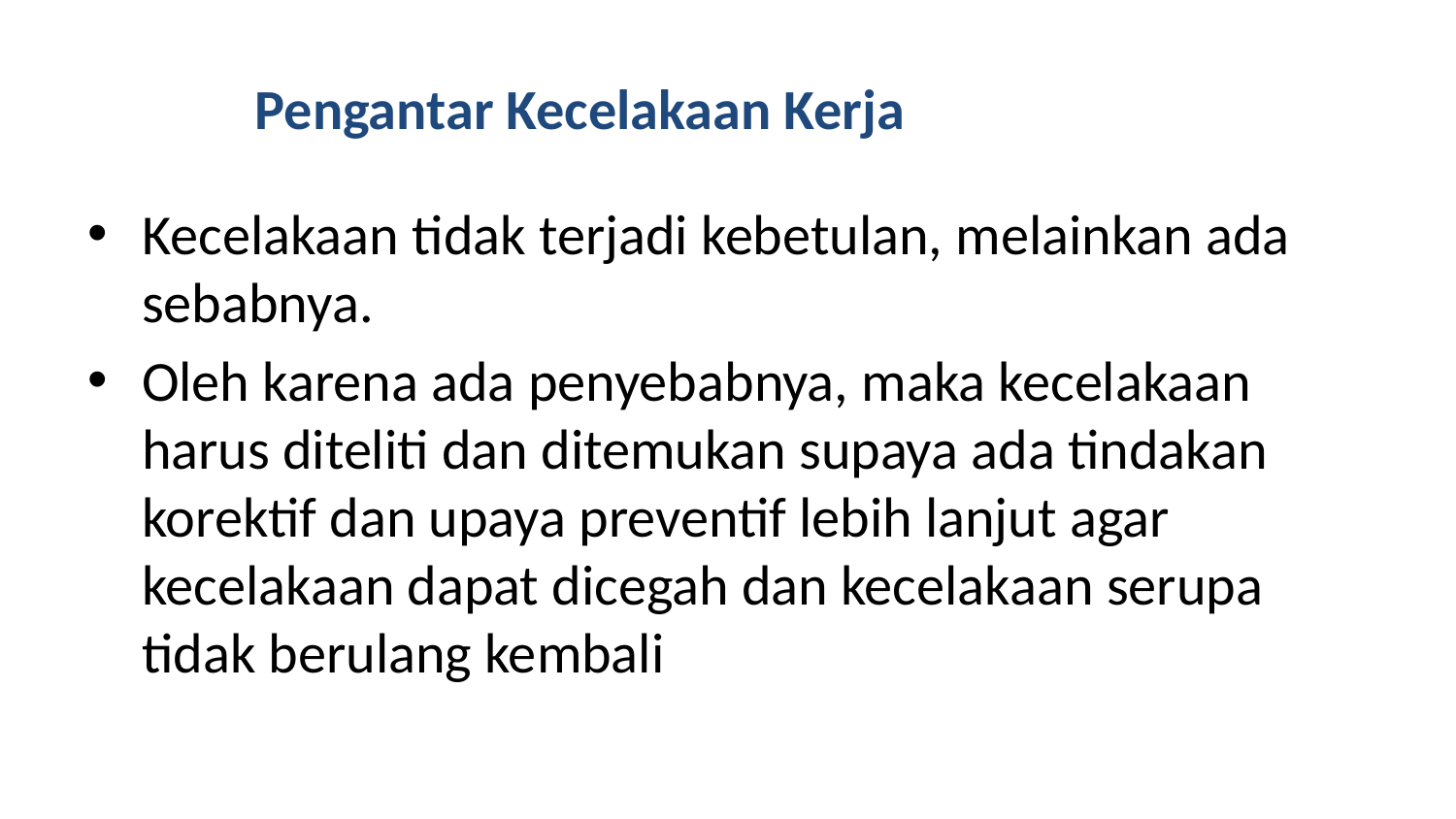

# Pengantar Kecelakaan Kerja
01
Kecelakaan tidak terjadi kebetulan, melainkan ada sebabnya.
Oleh karena ada penyebabnya, maka kecelakaan harus diteliti dan ditemukan supaya ada tindakan korektif dan upaya preventif lebih lanjut agar kecelakaan dapat dicegah dan kecelakaan serupa tidak berulang kembali
2